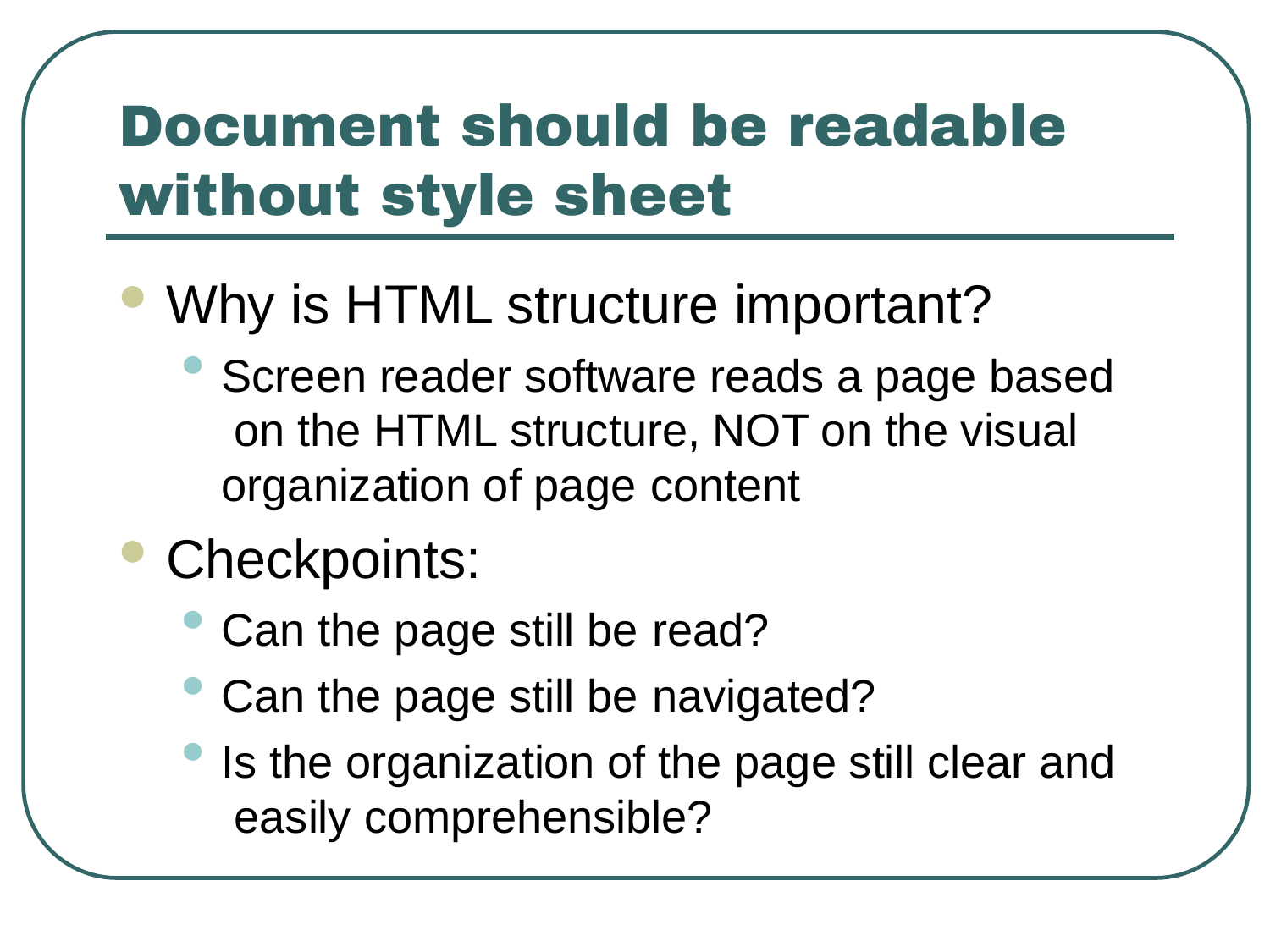

# Document should be readable  without style sheet
Why is HTML structure important?
Screen reader software reads a page based  on the HTML structure, NOT on the visual  organization of page content
Checkpoints:
Can the page still be read?
Can the page still be navigated?
Is the organization of the page still clear and  easily comprehensible?